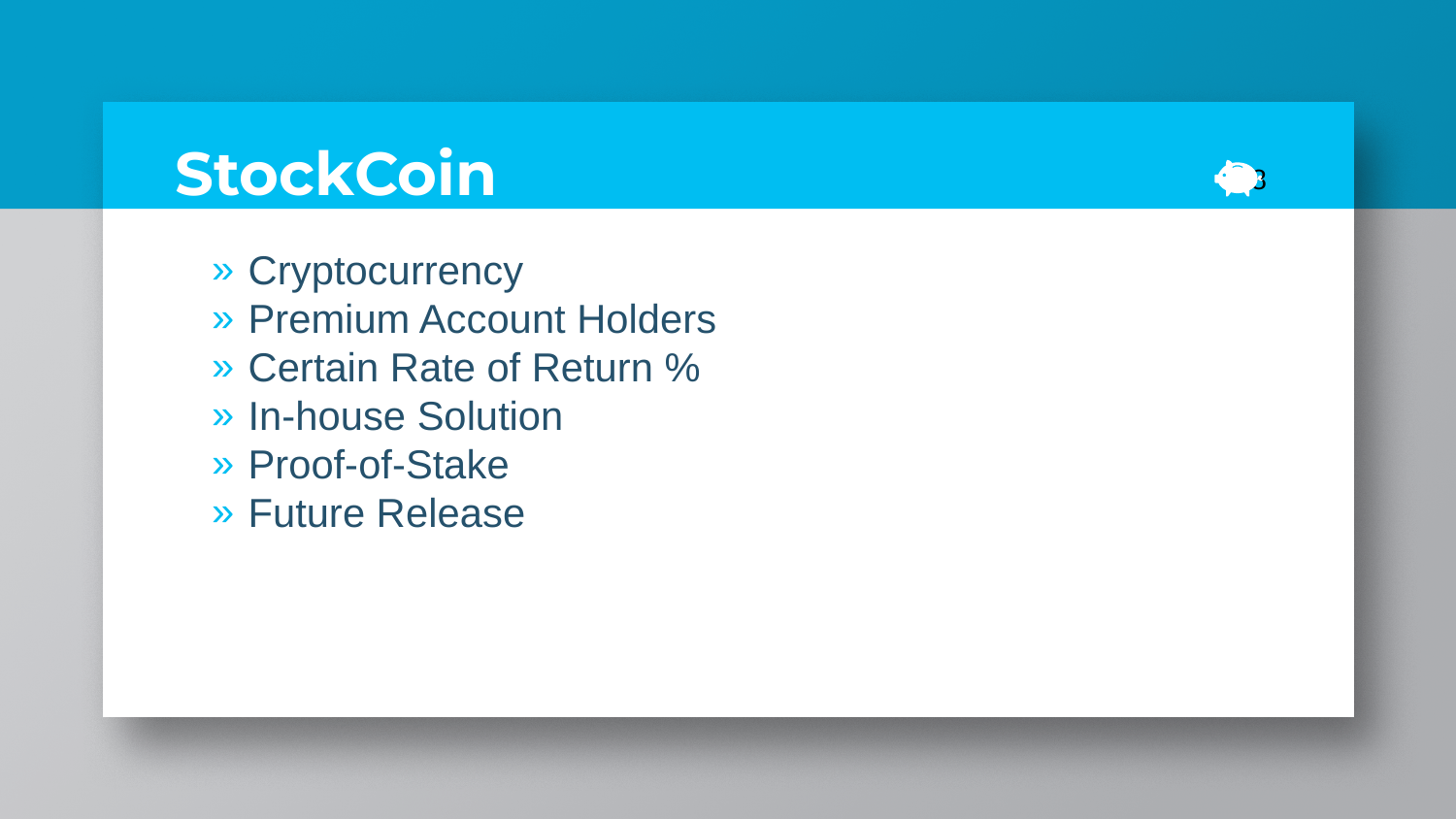

8
# StockCoin

Cryptocurrency
Premium Account Holders
Certain Rate of Return %
In-house Solution
Proof-of-Stake
Future Release